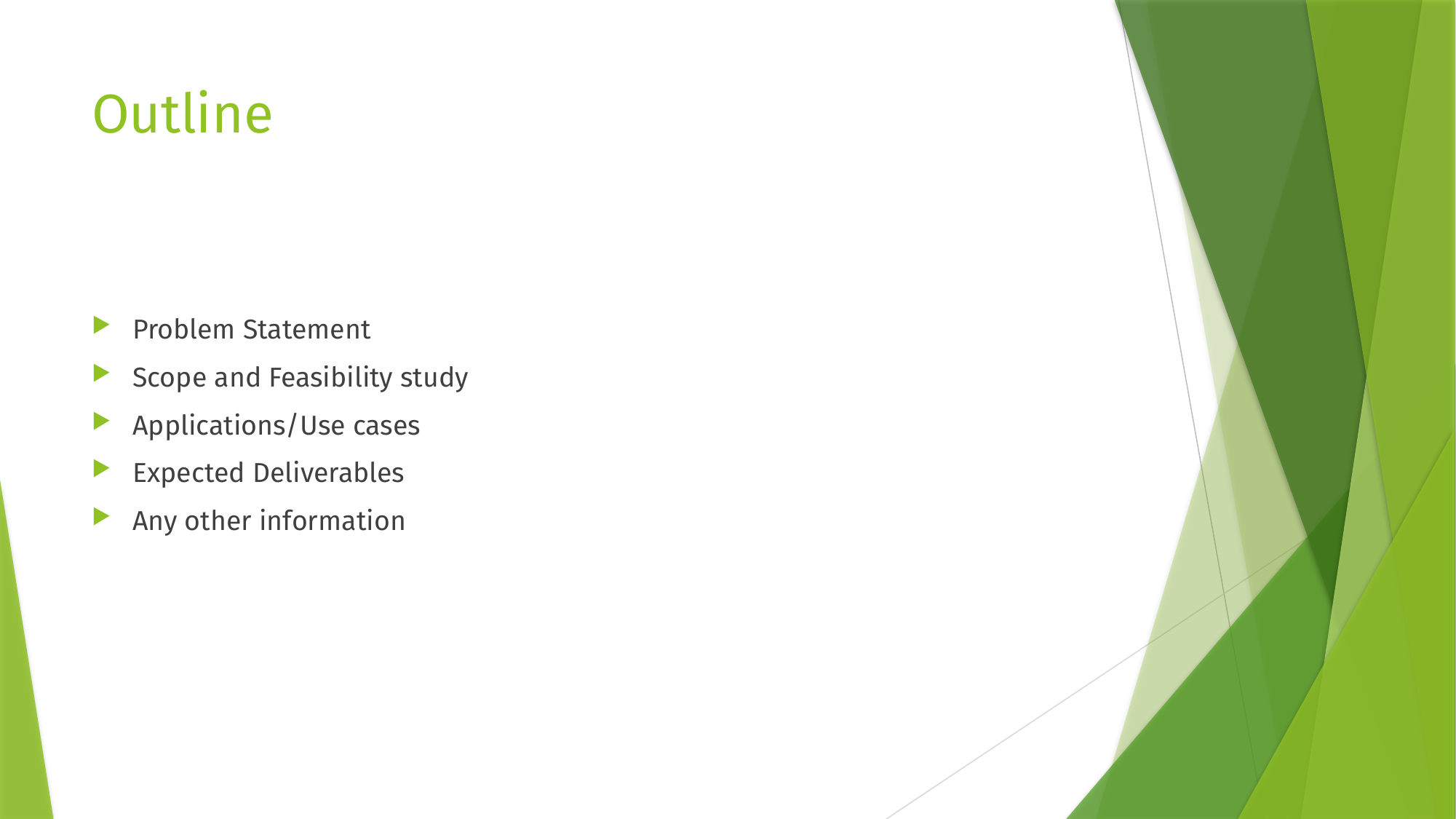

# Outline

Problem Statement
Scope and Feasibility study
Applications/Use cases
Expected Deliverables
Any other information